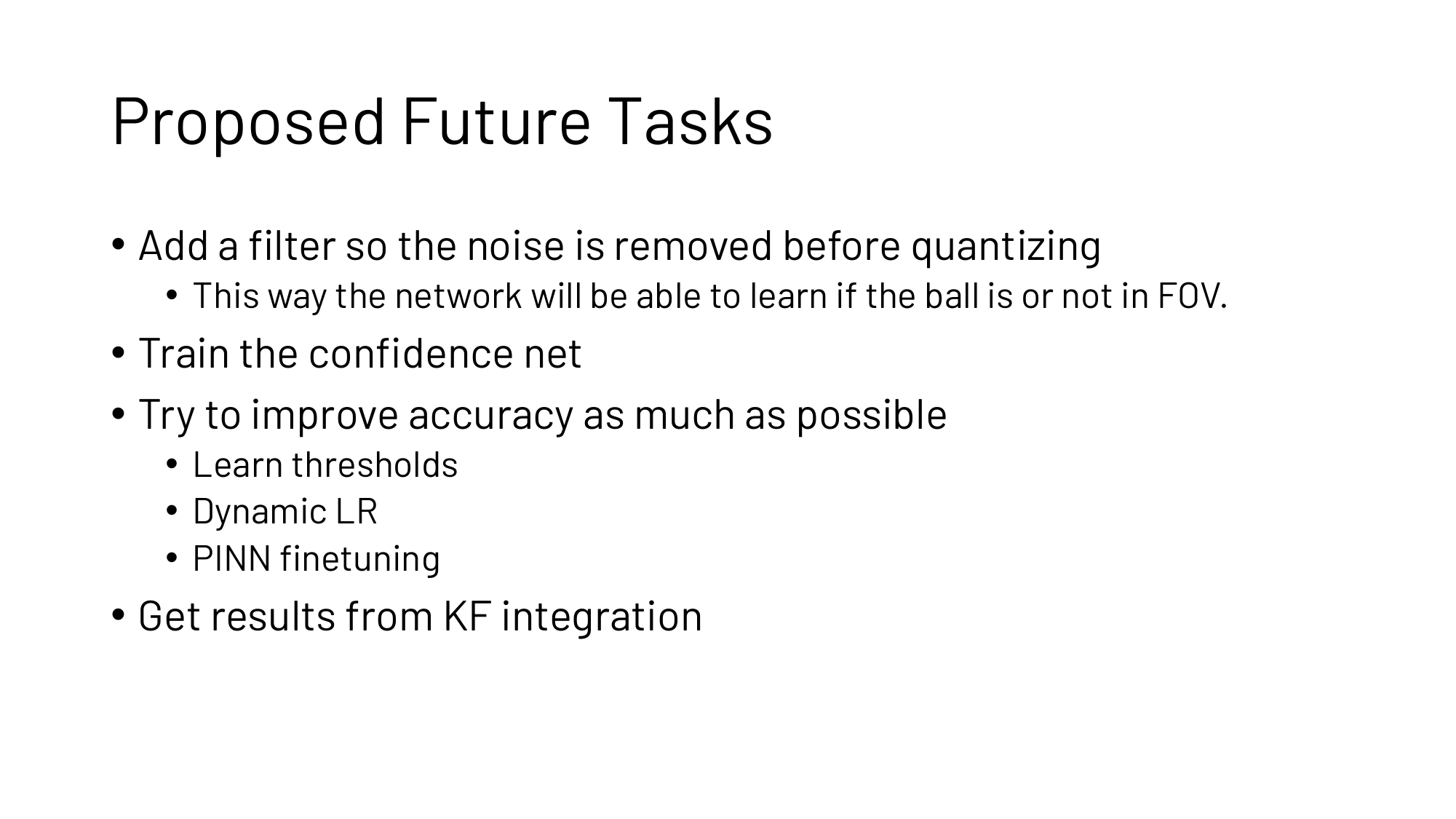

# Proposed Future Tasks
Add a filter so the noise is removed before quantizing
This way the network will be able to learn if the ball is or not in FOV.
Train the confidence net
Try to improve accuracy as much as possible
Learn thresholds
Dynamic LR
PINN finetuning
Get results from KF integration